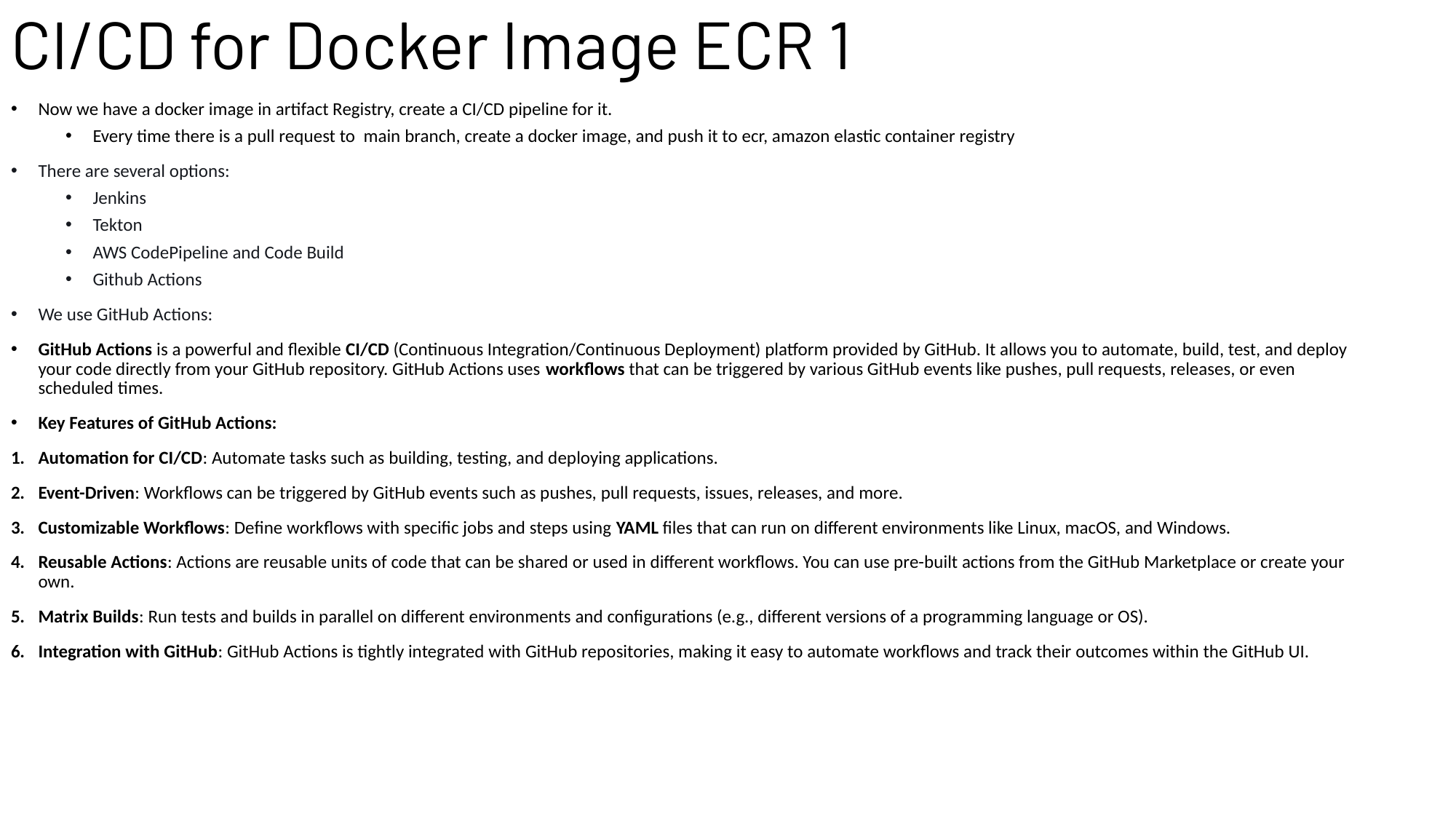

# CI/CD for Docker Image ECR 1
Now we have a docker image in artifact Registry, create a CI/CD pipeline for it.
Every time there is a pull request to  main branch, create a docker image, and push it to ecr, amazon elastic container registry
There are several options:
Jenkins
Tekton
AWS CodePipeline and Code Build
Github Actions
We use GitHub Actions:
GitHub Actions is a powerful and flexible CI/CD (Continuous Integration/Continuous Deployment) platform provided by GitHub. It allows you to automate, build, test, and deploy your code directly from your GitHub repository. GitHub Actions uses workflows that can be triggered by various GitHub events like pushes, pull requests, releases, or even scheduled times.
Key Features of GitHub Actions:
Automation for CI/CD: Automate tasks such as building, testing, and deploying applications.
Event-Driven: Workflows can be triggered by GitHub events such as pushes, pull requests, issues, releases, and more.
Customizable Workflows: Define workflows with specific jobs and steps using YAML files that can run on different environments like Linux, macOS, and Windows.
Reusable Actions: Actions are reusable units of code that can be shared or used in different workflows. You can use pre-built actions from the GitHub Marketplace or create your own.
Matrix Builds: Run tests and builds in parallel on different environments and configurations (e.g., different versions of a programming language or OS).
Integration with GitHub: GitHub Actions is tightly integrated with GitHub repositories, making it easy to automate workflows and track their outcomes within the GitHub UI.